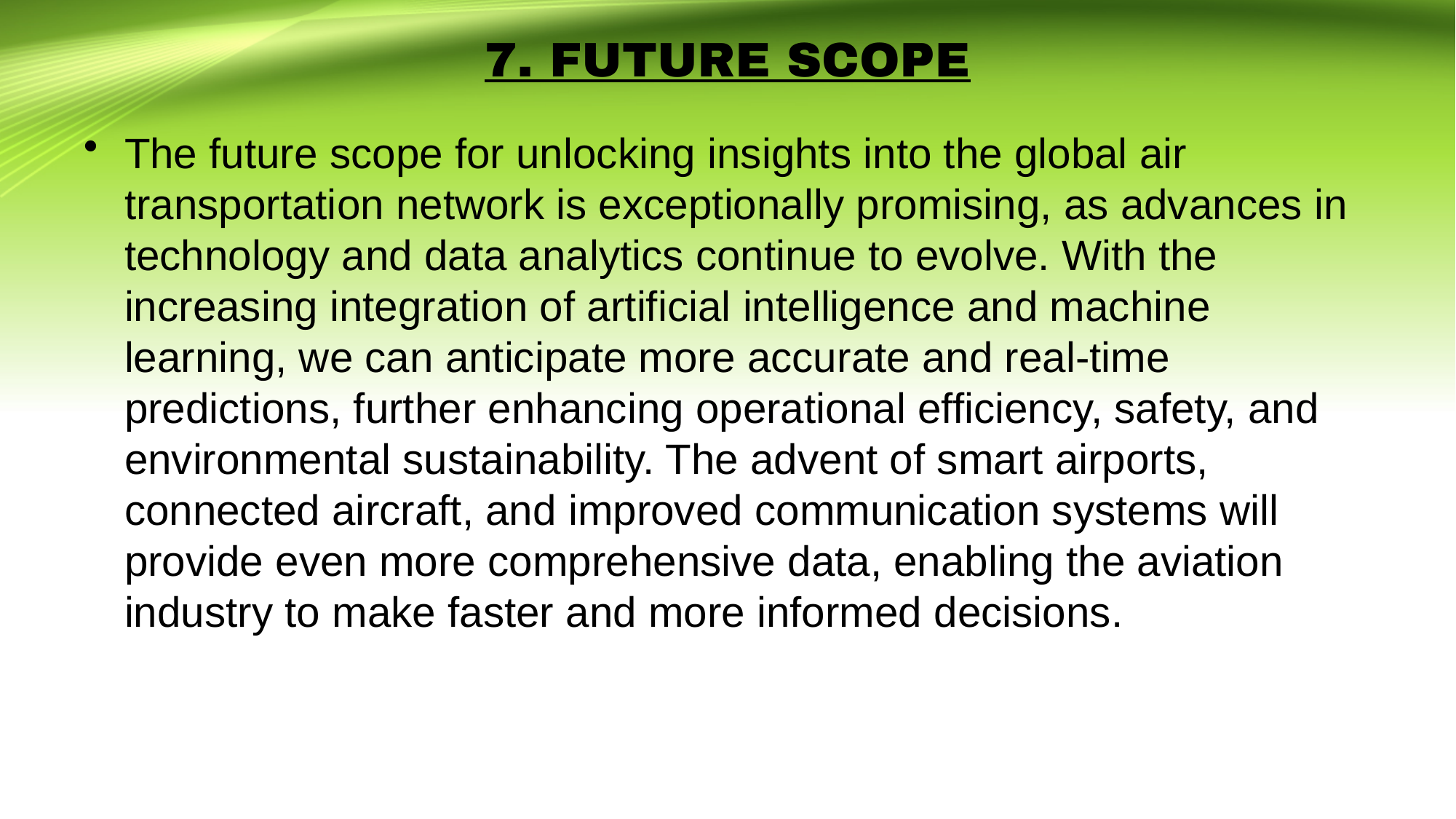

# 7. FUTURE SCOPE
The future scope for unlocking insights into the global air transportation network is exceptionally promising, as advances in technology and data analytics continue to evolve. With the increasing integration of artificial intelligence and machine learning, we can anticipate more accurate and real-time predictions, further enhancing operational efficiency, safety, and environmental sustainability. The advent of smart airports, connected aircraft, and improved communication systems will provide even more comprehensive data, enabling the aviation industry to make faster and more informed decisions.